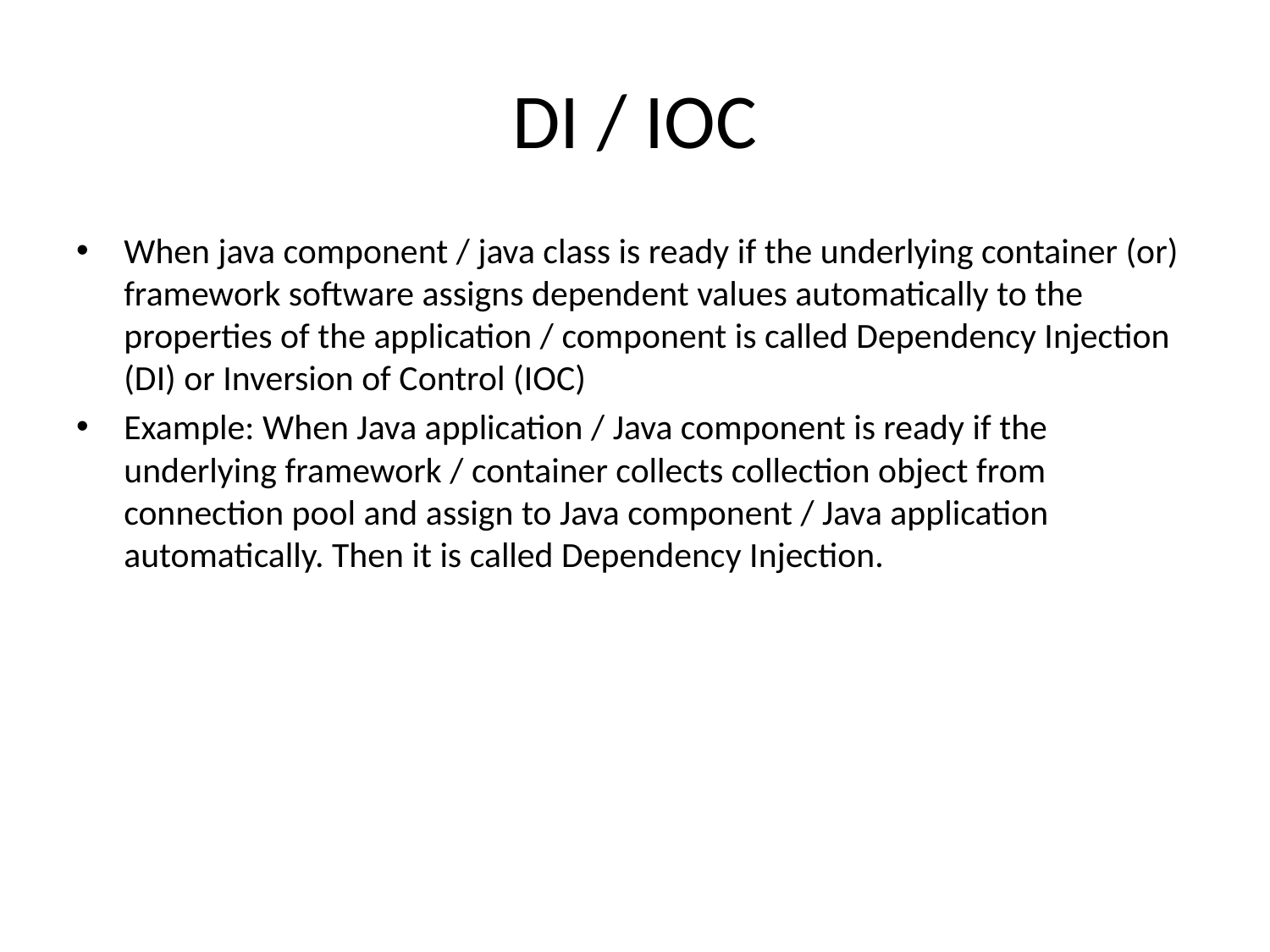

# DI / IOC
When java component / java class is ready if the underlying container (or) framework software assigns dependent values automatically to the properties of the application / component is called Dependency Injection (DI) or Inversion of Control (IOC)
Example: When Java application / Java component is ready if the underlying framework / container collects collection object from connection pool and assign to Java component / Java application automatically. Then it is called Dependency Injection.